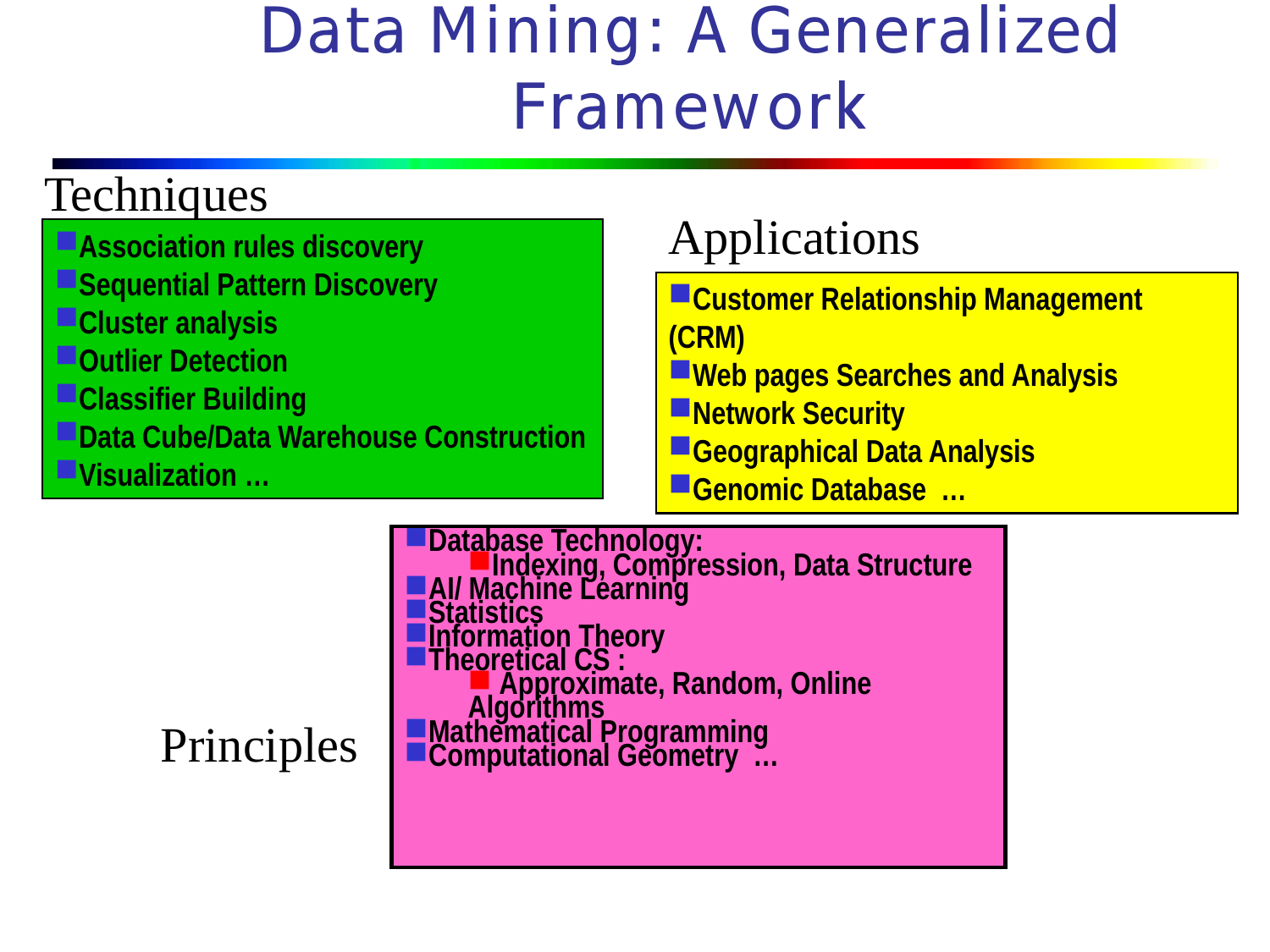

# Data Mining: A Generalized Framework
Techniques
Applications
Association rules discovery
Sequential Pattern Discovery
Cluster analysis
Outlier Detection
Classifier Building
Data Cube/Data Warehouse Construction
Visualization …
Customer Relationship Management (CRM)
Web pages Searches and Analysis
Network Security
Geographical Data Analysis
Genomic Database  …
| Database Technology: Indexing, Compression, Data Structure AI/ Machine Learning Statistics Information Theory Theoretical CS : Approximate, Random, Online Algorithms Mathematical Programming Computational Geometry … |
| --- |
Principles